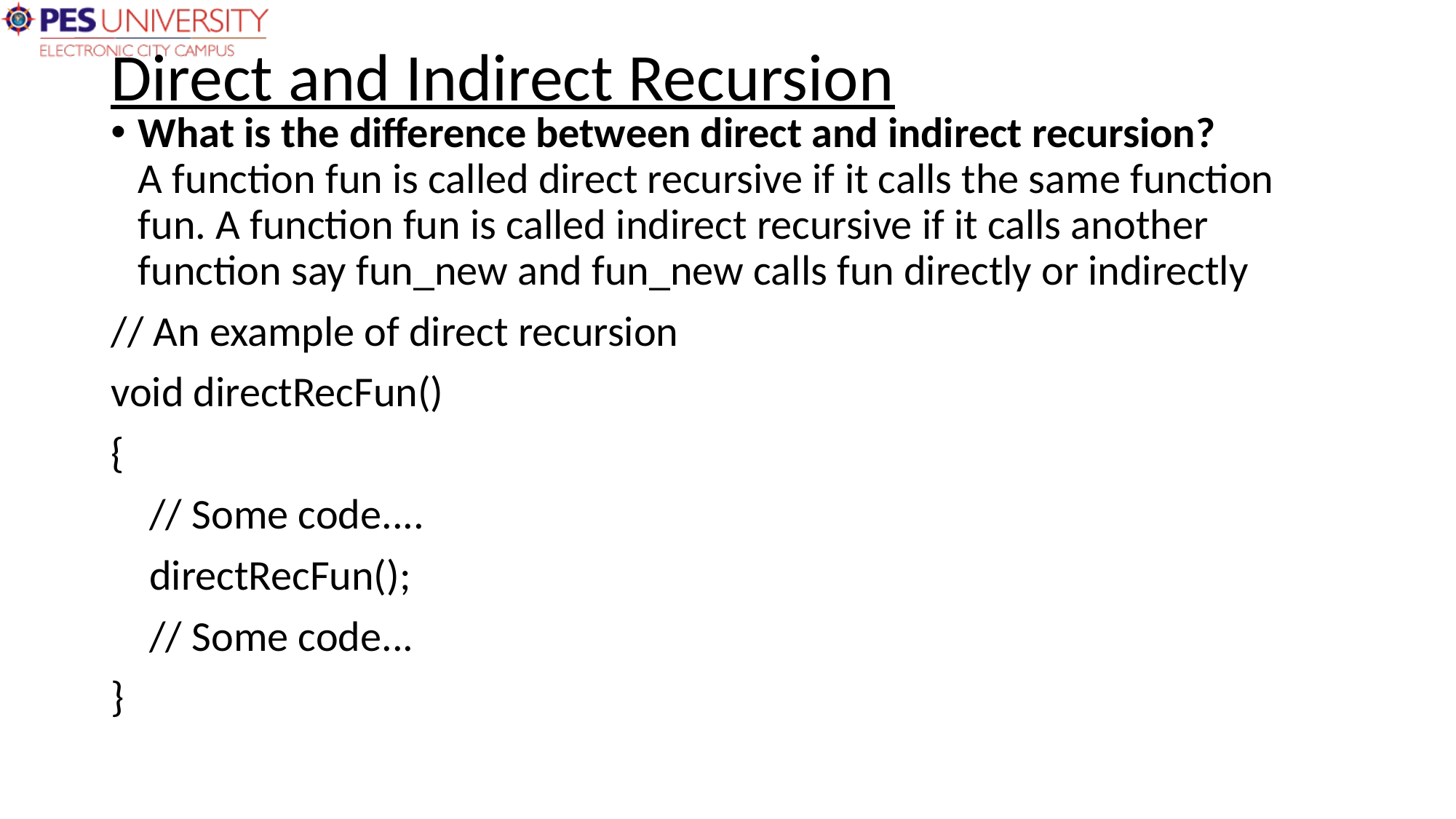

# Direct and Indirect Recursion
What is the difference between direct and indirect recursion?
A function fun is called direct recursive if it calls the same function fun. A function fun is called indirect recursive if it calls another function say fun_new and fun_new calls fun directly or indirectly
// An example of direct recursion
void directRecFun()
{
    // Some code....
    directRecFun();
    // Some code...
}